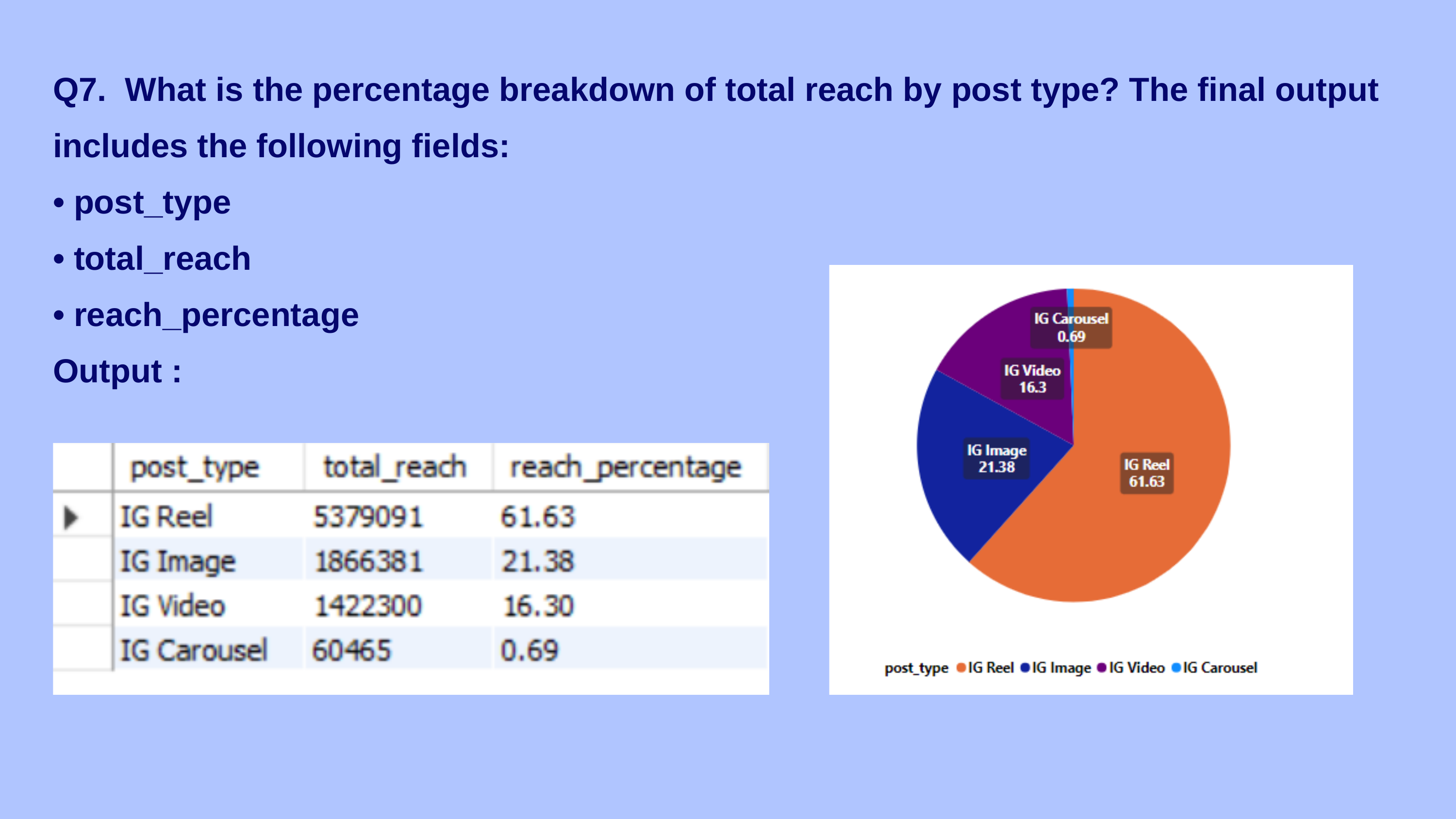

Q7.  What is the percentage breakdown of total reach by post type? The final output includes the following fields:
• post_type
• total_reach
• reach_percentage
Output :